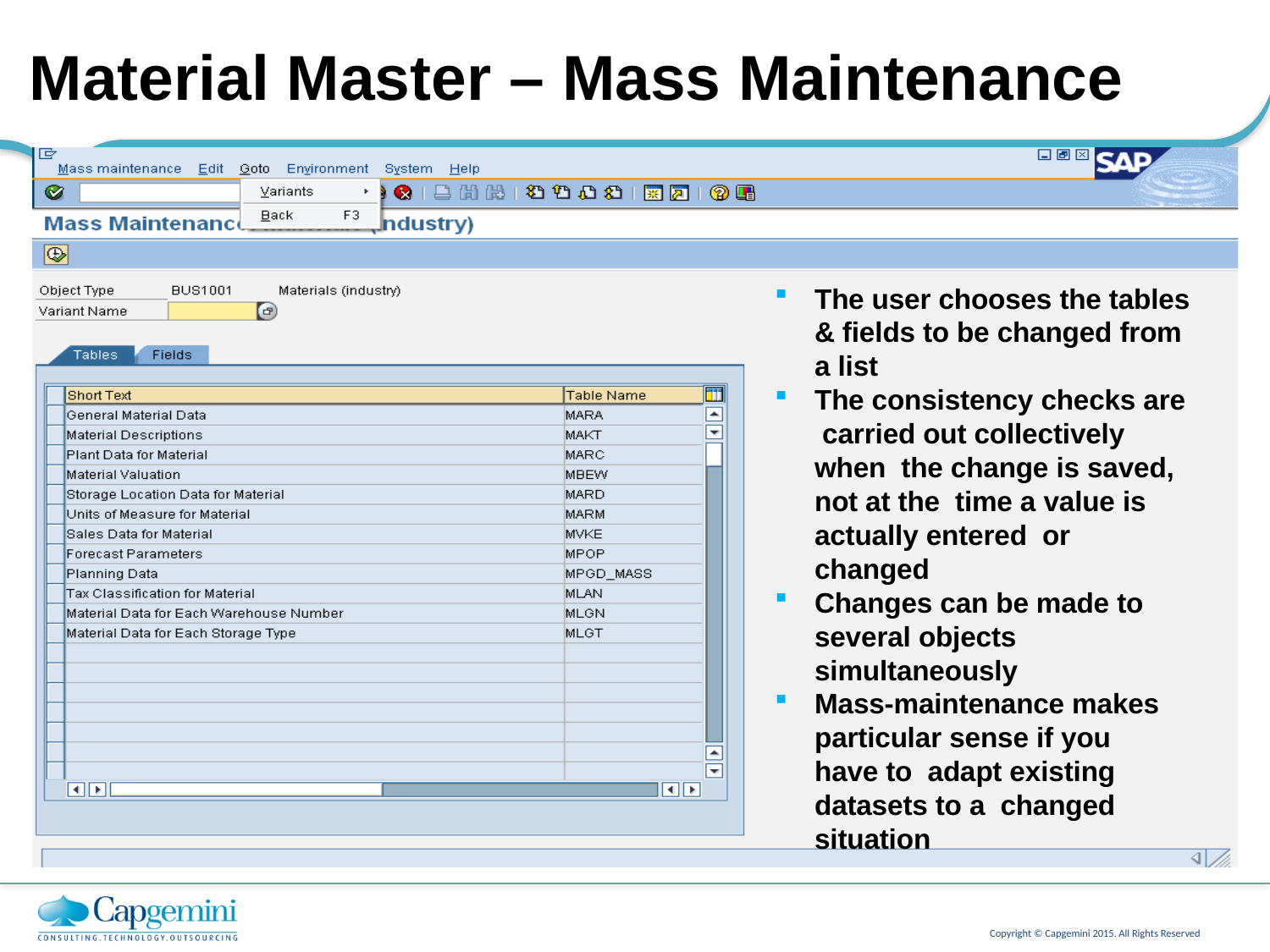

# Material Master – Mass Maintenance

The user chooses the tables & fields to be changed from a list
The consistency checks are  carried out collectively when  the change is saved, not at the  time a value is actually entered  or changed
Changes can be made to  several objects simultaneously
Mass-maintenance makes  particular sense if you have to  adapt existing datasets to a  changed situation